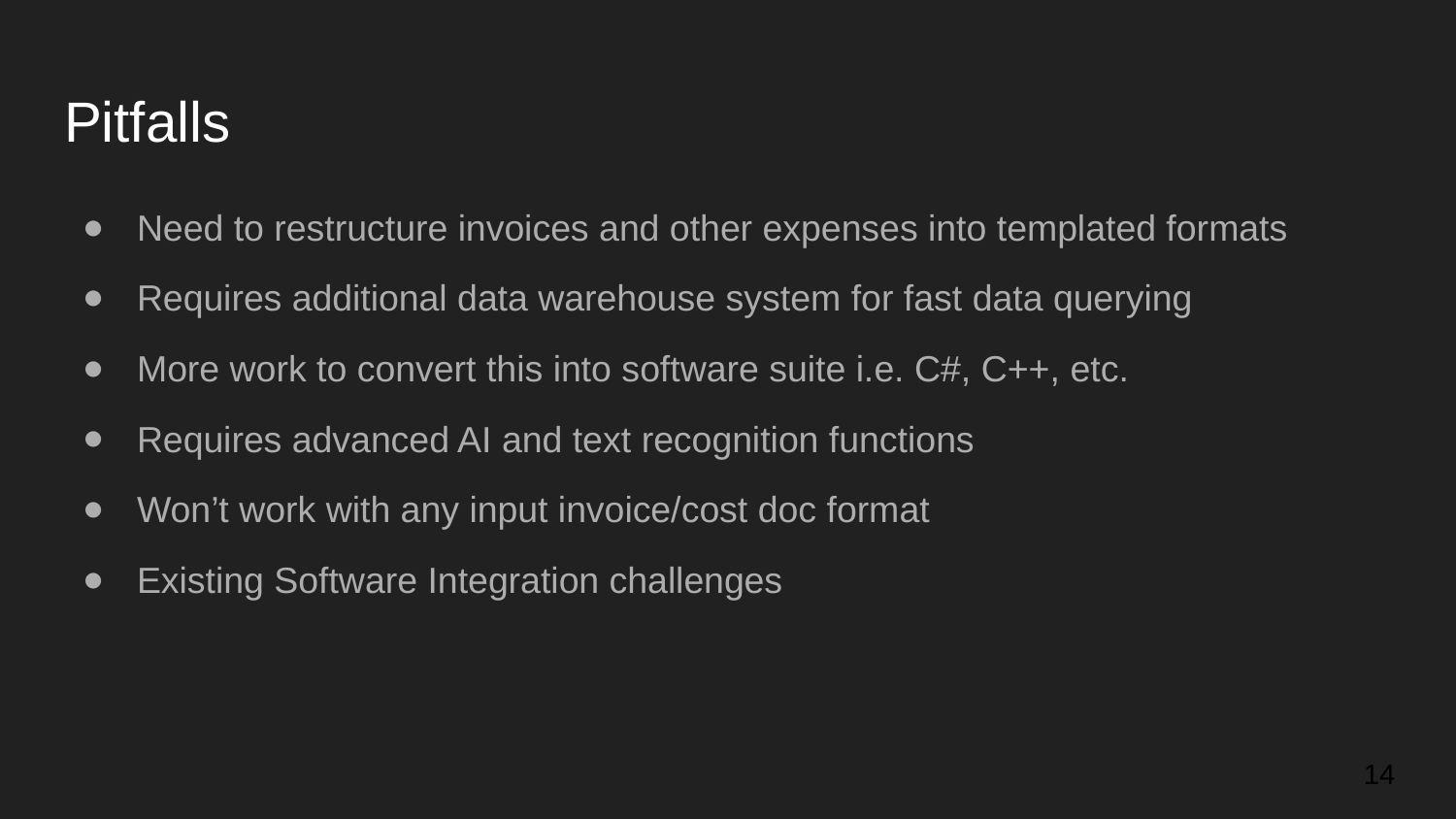

# Pitfalls
Need to restructure invoices and other expenses into templated formats
Requires additional data warehouse system for fast data querying
More work to convert this into software suite i.e. C#, C++, etc.
Requires advanced AI and text recognition functions
Won’t work with any input invoice/cost doc format
Existing Software Integration challenges
14